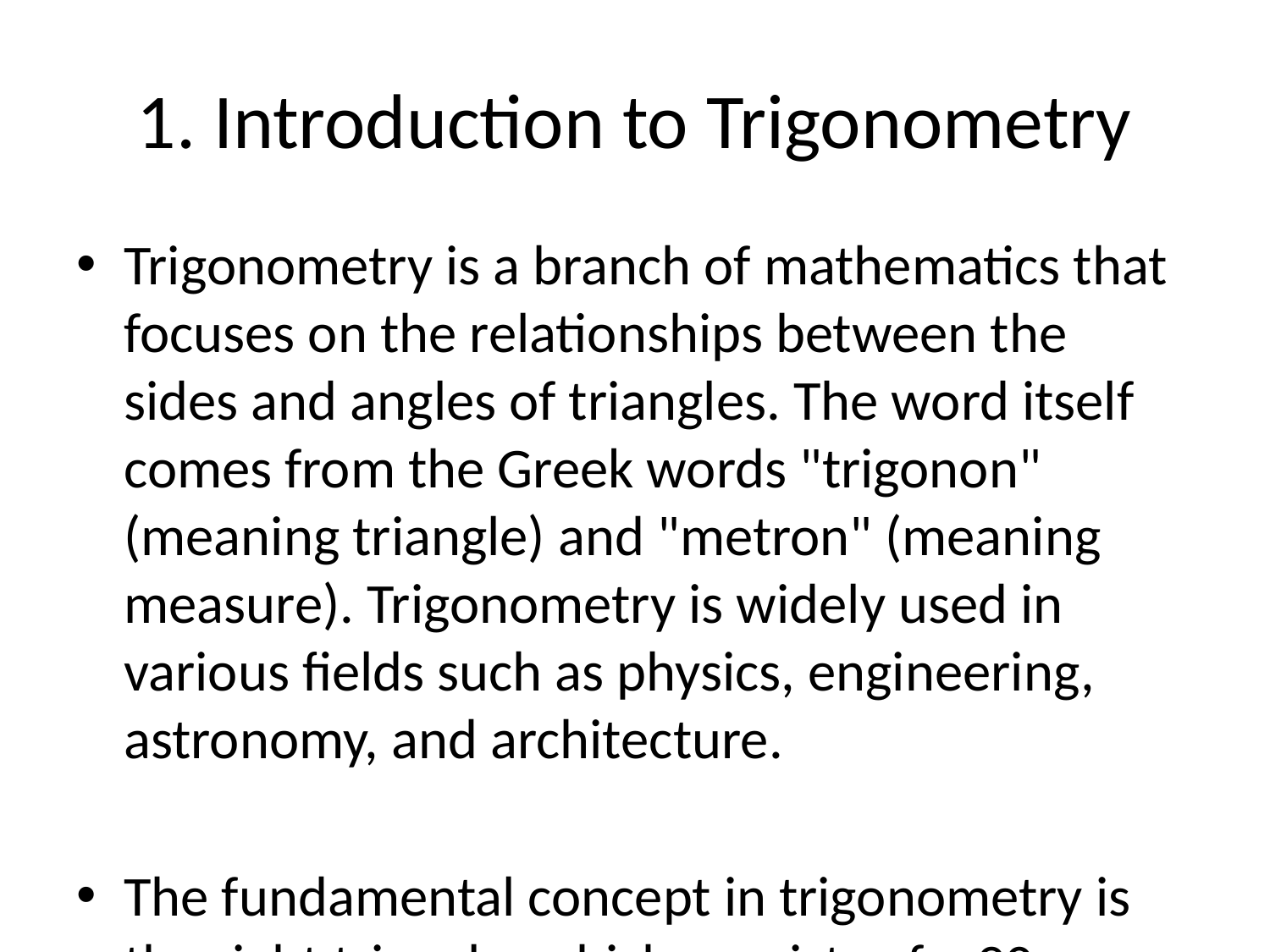

# 1. Introduction to Trigonometry
Trigonometry is a branch of mathematics that focuses on the relationships between the sides and angles of triangles. The word itself comes from the Greek words "trigonon" (meaning triangle) and "metron" (meaning measure). Trigonometry is widely used in various fields such as physics, engineering, astronomy, and architecture.

The fundamental concept in trigonometry is the right triangle, which consists of a 90-degree angle and two acute angles. The three main trigonometric ratios that are defined based on the sides of a right triangle are sine, cosine, and tangent:

1. Sine (sinθ): The sine of an angle in a right triangle is equal to the length of the side opposite the angle divided by the length of the hypotenuse.

   sinθ = Opposite / Hypotenuse

2. Cosine (cosθ): The cosine of an angle in a right triangle is equal to the length of the side adjacent to the angle divided by the length of the hypotenuse.

   cosθ = Adjacent / Hypotenuse

3. Tangent (tanθ): The tangent of an angle in a right triangle is equal to the length of the side opposite the angle divided by the length of the side adjacent to the angle.

   tanθ = Opposite / Adjacent

These trigonometric ratios help in solving various problems involving angles and sides in a triangle. Trigonometry also involves functions like secant, cosecant, and cotangent, which are reciprocal functions of sine, cosine, and tangent respectively.

Trigonometry has various applications in real-life situations such as calculating distances, measuring heights, analyzing periodic phenomena like sound waves and light waves, and designing structures.

Overall, trigonometry plays a crucial role in mathematics and its applications extend to a wide range of disciplines, making it an essential subject for students studying fields that involve geometry and measurements.